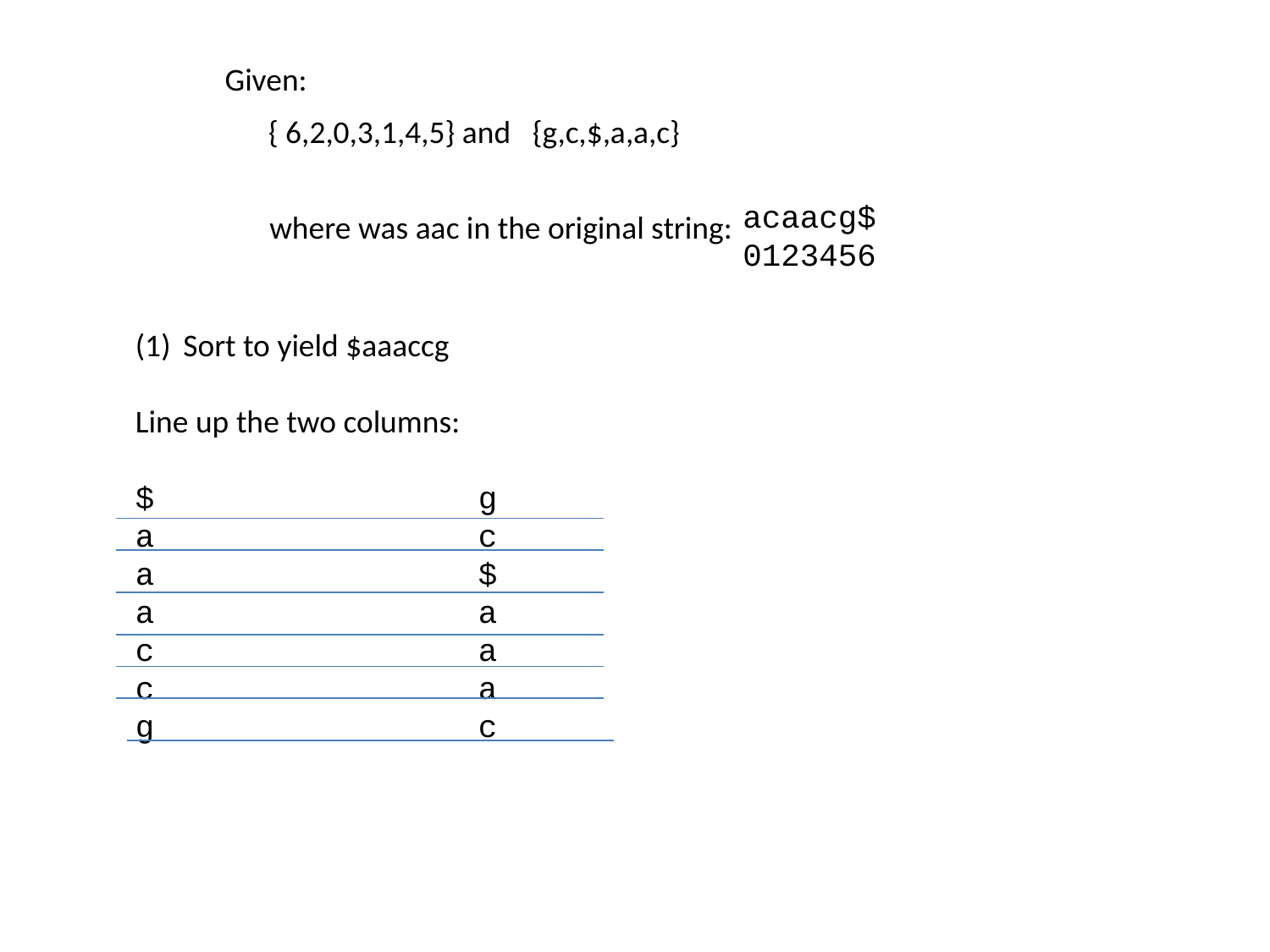

Given:

{ 6,2,0,3,1,4,5} and
{g,c,$,a,a,c}
	acaacg$
	0123456
where was aac in the original string:

Sort to yield $aaaccg

Line up the two columns:

$                 g
a                 c
a                 $
a                 a
c                 a
c                 a
g                 c